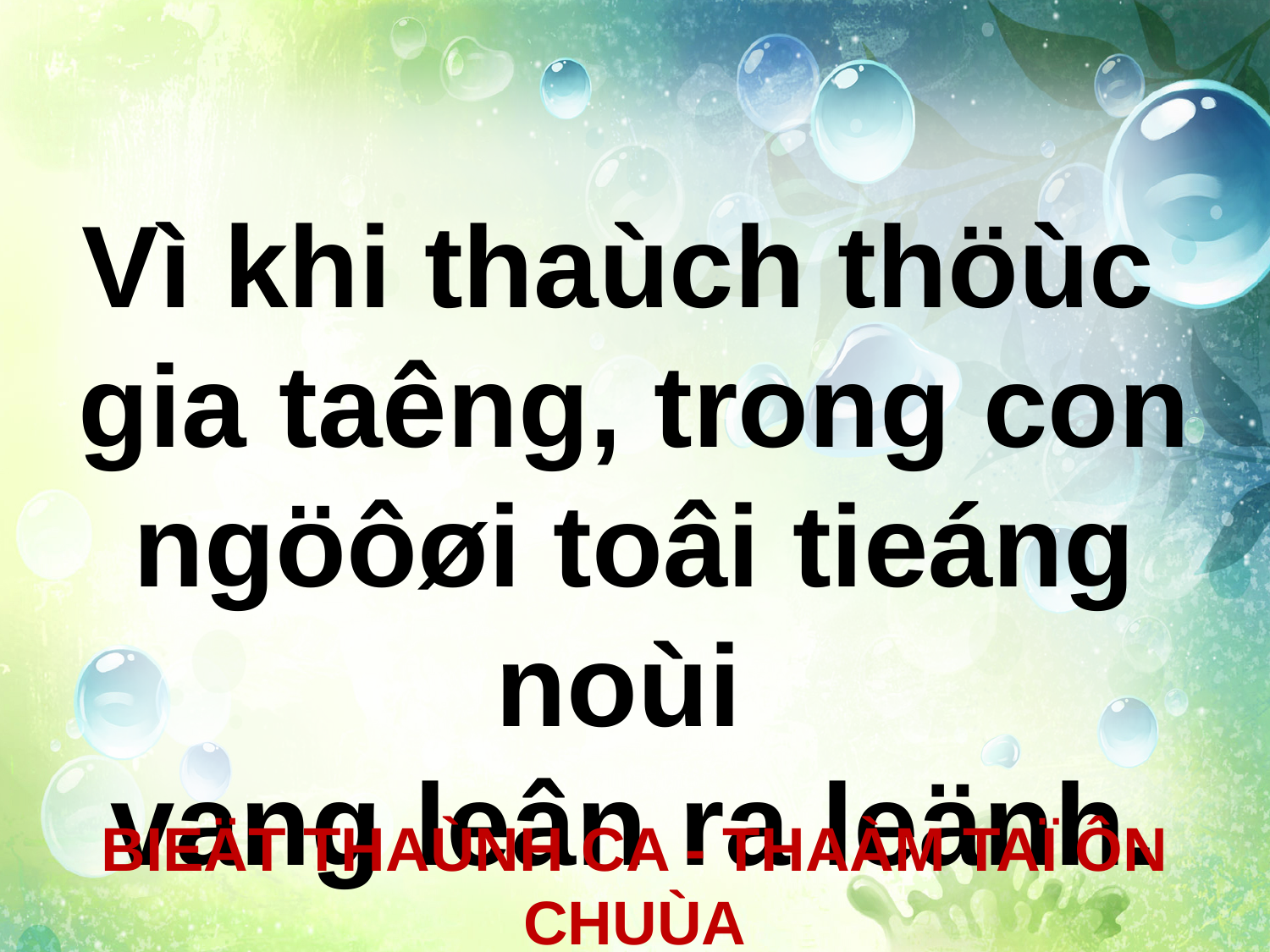

Vì khi thaùch thöùc
gia taêng, trong con ngöôøi toâi tieáng noùi
vang leân ra leänh.
BIEÄT THAÙNH CA - THAÀM TAÏ ÔN CHUÙA